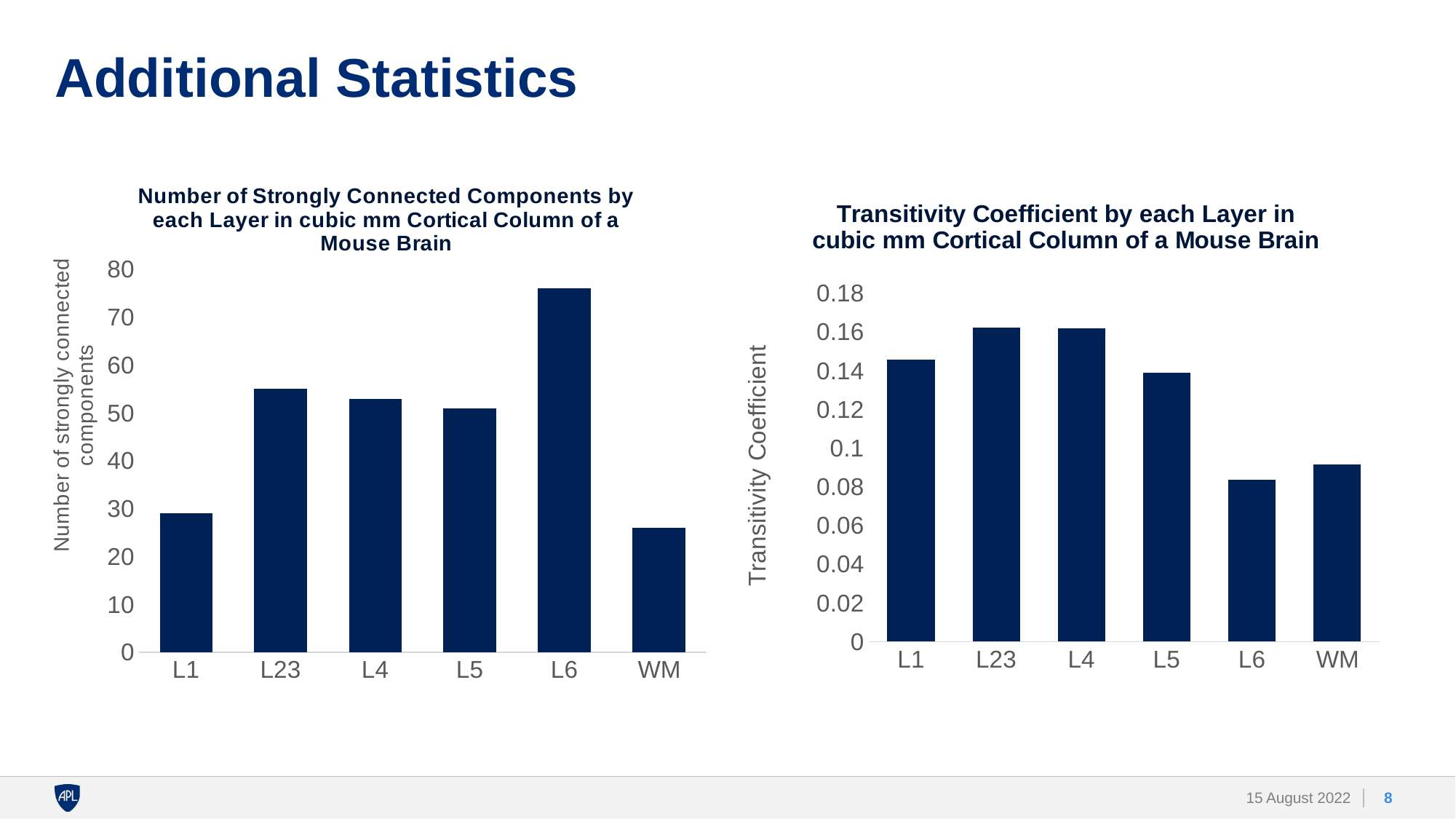

# Additional Statistics

### Chart: Transitivity Coefficient by each Layer in cubic mm Cortical Column of a Mouse Brain

| Category |  |
|---|---|
| L1 | 0.1457134 |
| L23 | 0.16226687 |
| L4 | 0.16198385 |
| L5 | 0.1389151119 |
| L6 | 0.0835445989 |
| WM | 0.0914893617 |

### Chart: Number of Strongly Connected Components by each Layer in cubic mm Cortical Column of a Mouse Brain

| Category |  |
|---|---|
| L1 | 29.0 |
| L23 | 55.0 |
| L4 | 53.0 |
| L5 | 51.0 |
| L6 | 76.0 |
| WM | 26.0 |
8

15 August 2022